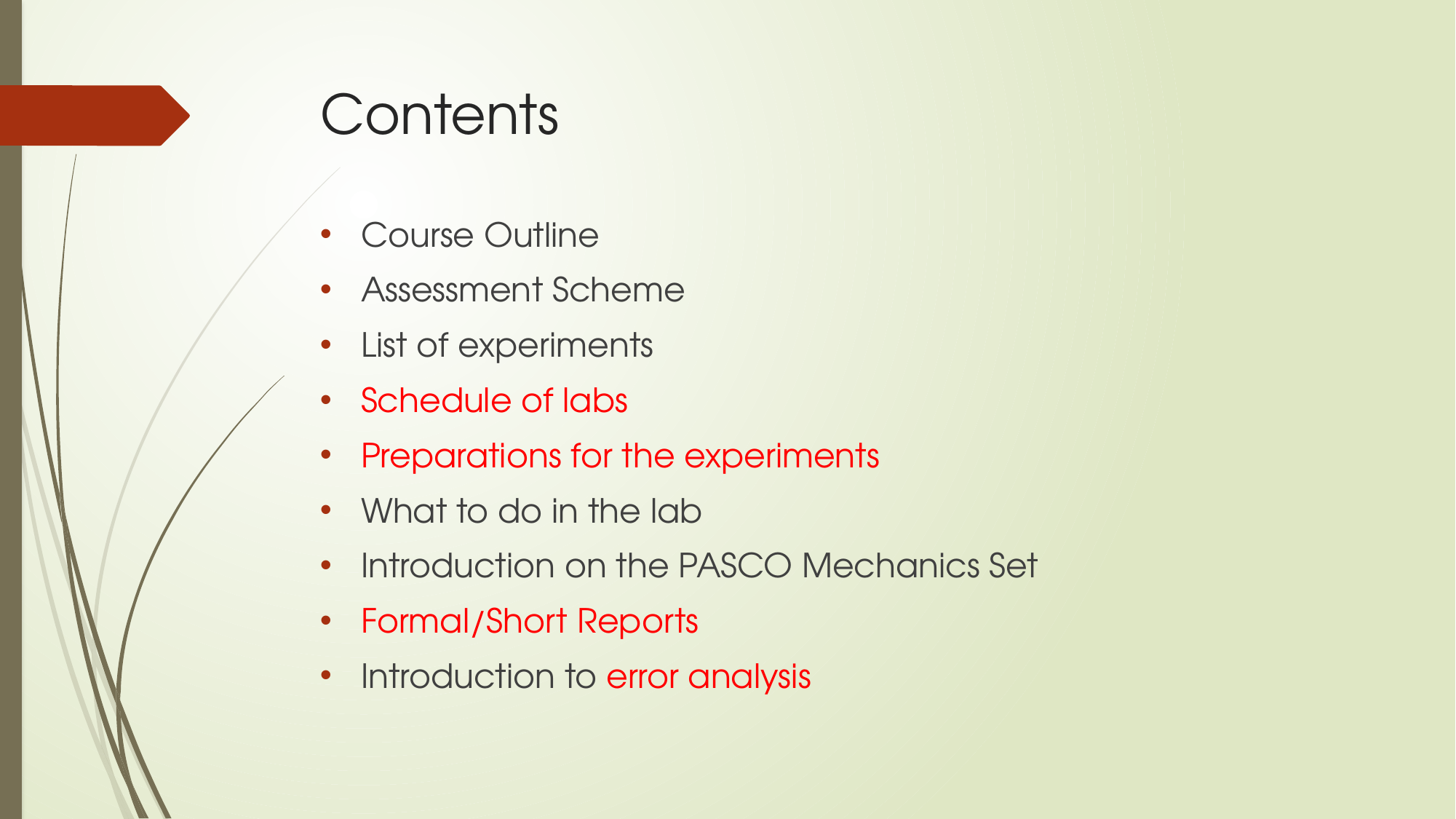

# Contents
Course Outline
Assessment Scheme
List of experiments
Schedule of labs
Preparations for the experiments
What to do in the lab
Introduction on the PASCO Mechanics Set
Formal/Short Reports
Introduction to error analysis